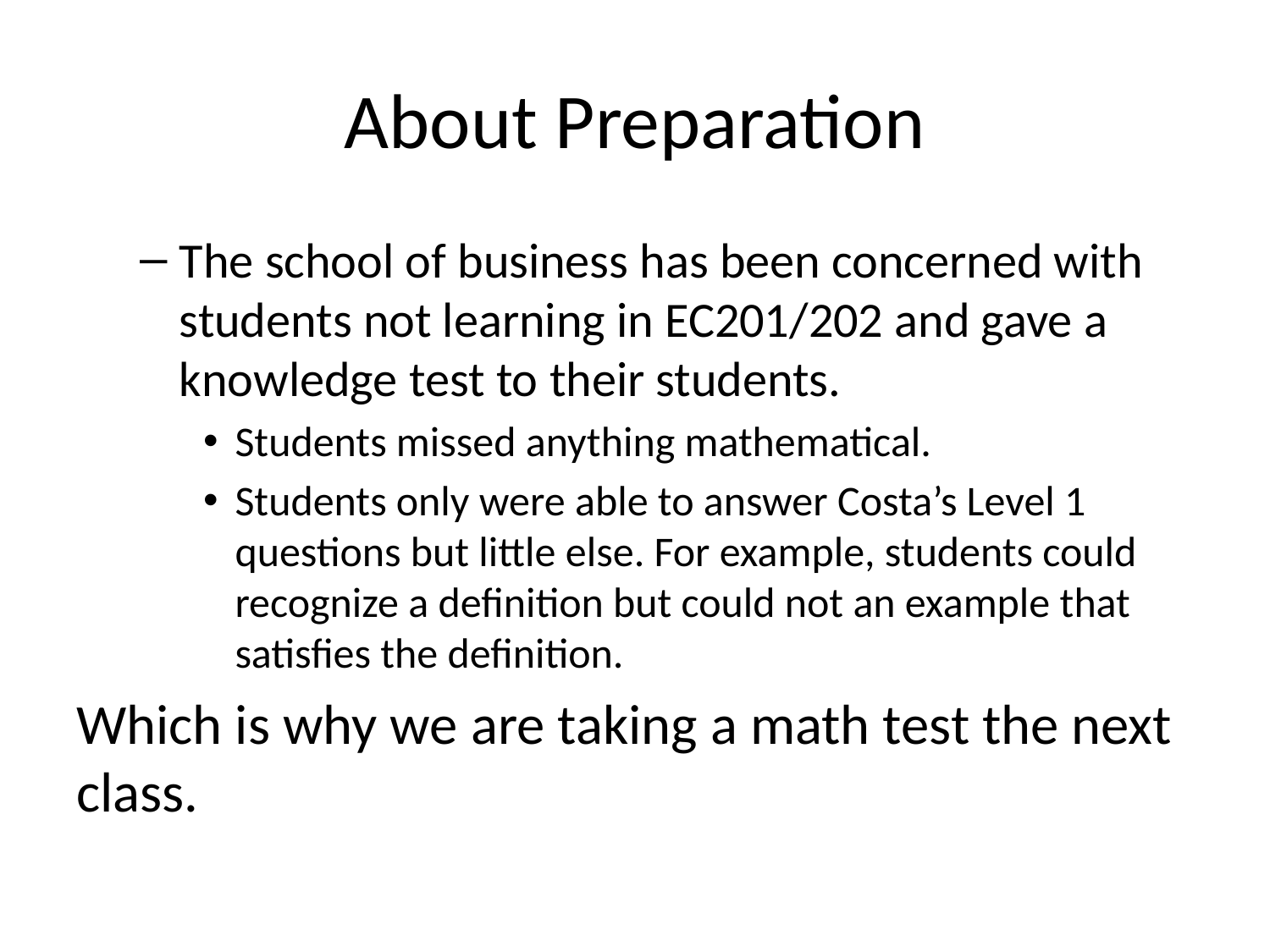

# About Preparation
The school of business has been concerned with students not learning in EC201/202 and gave a knowledge test to their students.
Students missed anything mathematical.
Students only were able to answer Costa’s Level 1 questions but little else. For example, students could recognize a definition but could not an example that satisfies the definition.
Which is why we are taking a math test the next class.